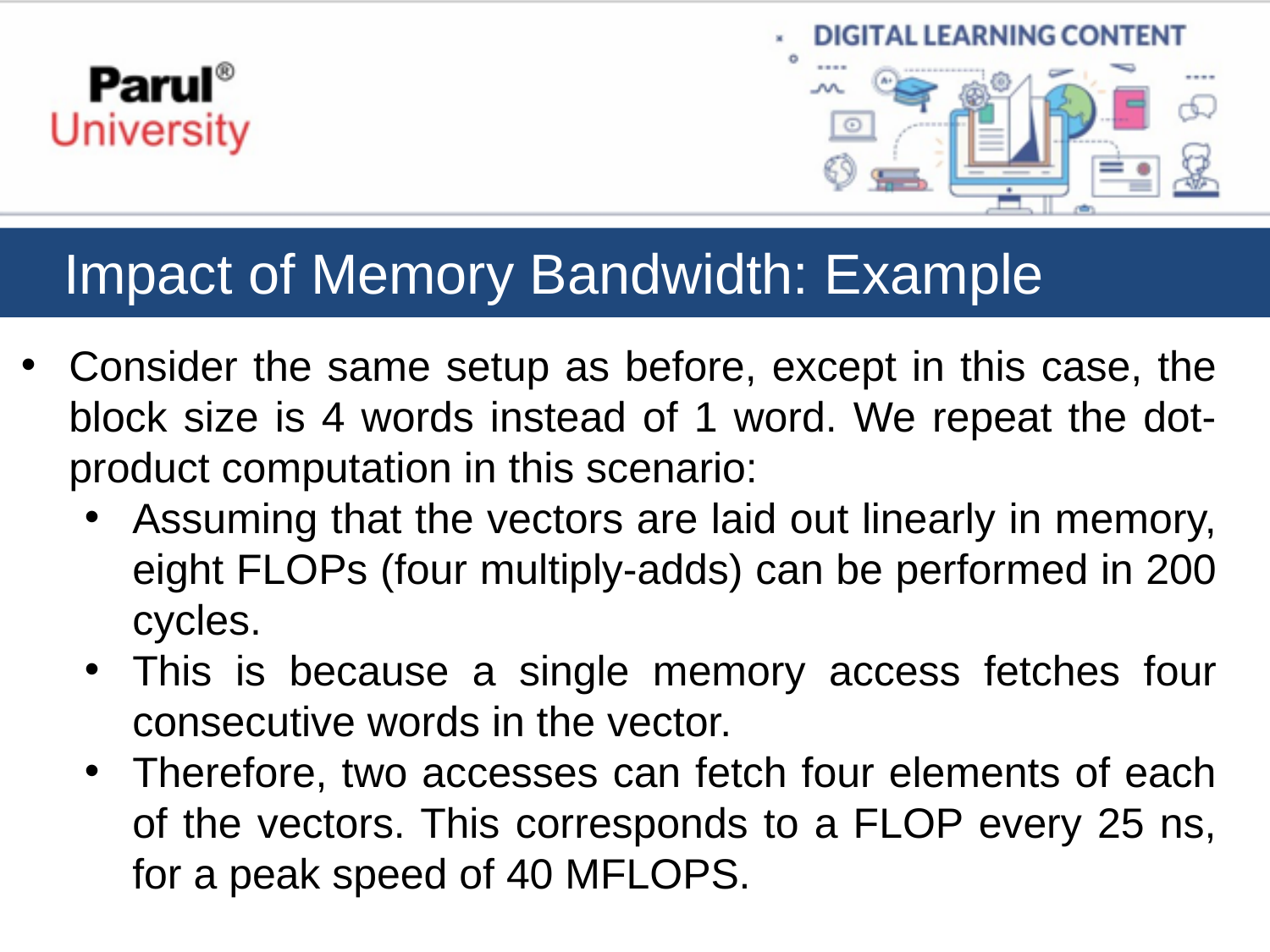

Impact of Memory Bandwidth: Example
Consider the same setup as before, except in this case, the block size is 4 words instead of 1 word. We repeat the dot-product computation in this scenario:
Assuming that the vectors are laid out linearly in memory, eight FLOPs (four multiply-adds) can be performed in 200 cycles.
This is because a single memory access fetches four consecutive words in the vector.
Therefore, two accesses can fetch four elements of each of the vectors. This corresponds to a FLOP every 25 ns, for a peak speed of 40 MFLOPS.